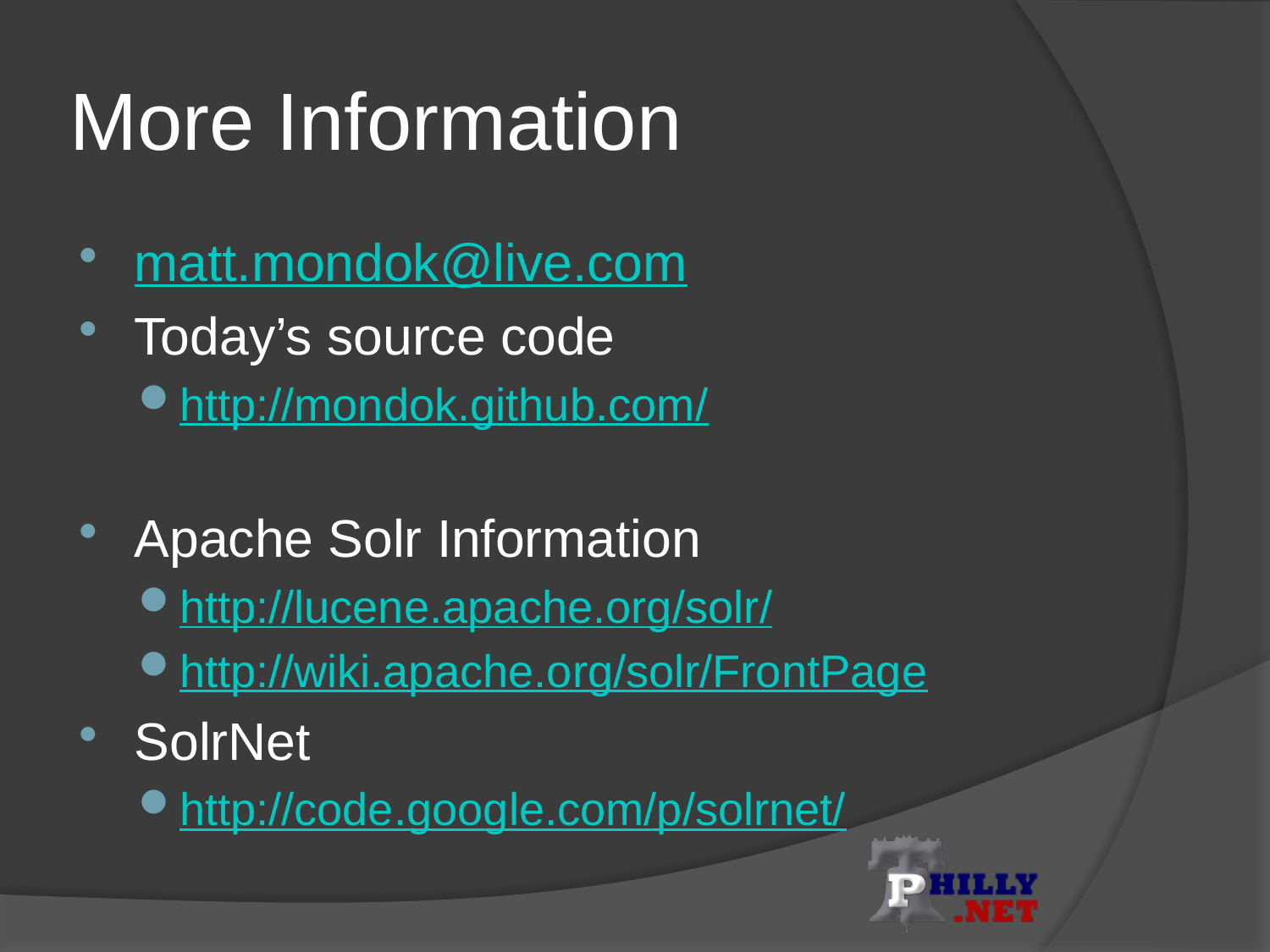

# More Information
matt.mondok@live.com
Today’s source code
http://mondok.github.com/

Apache Solr Information
http://lucene.apache.org/solr/
http://wiki.apache.org/solr/FrontPage
SolrNet
http://code.google.com/p/solrnet/